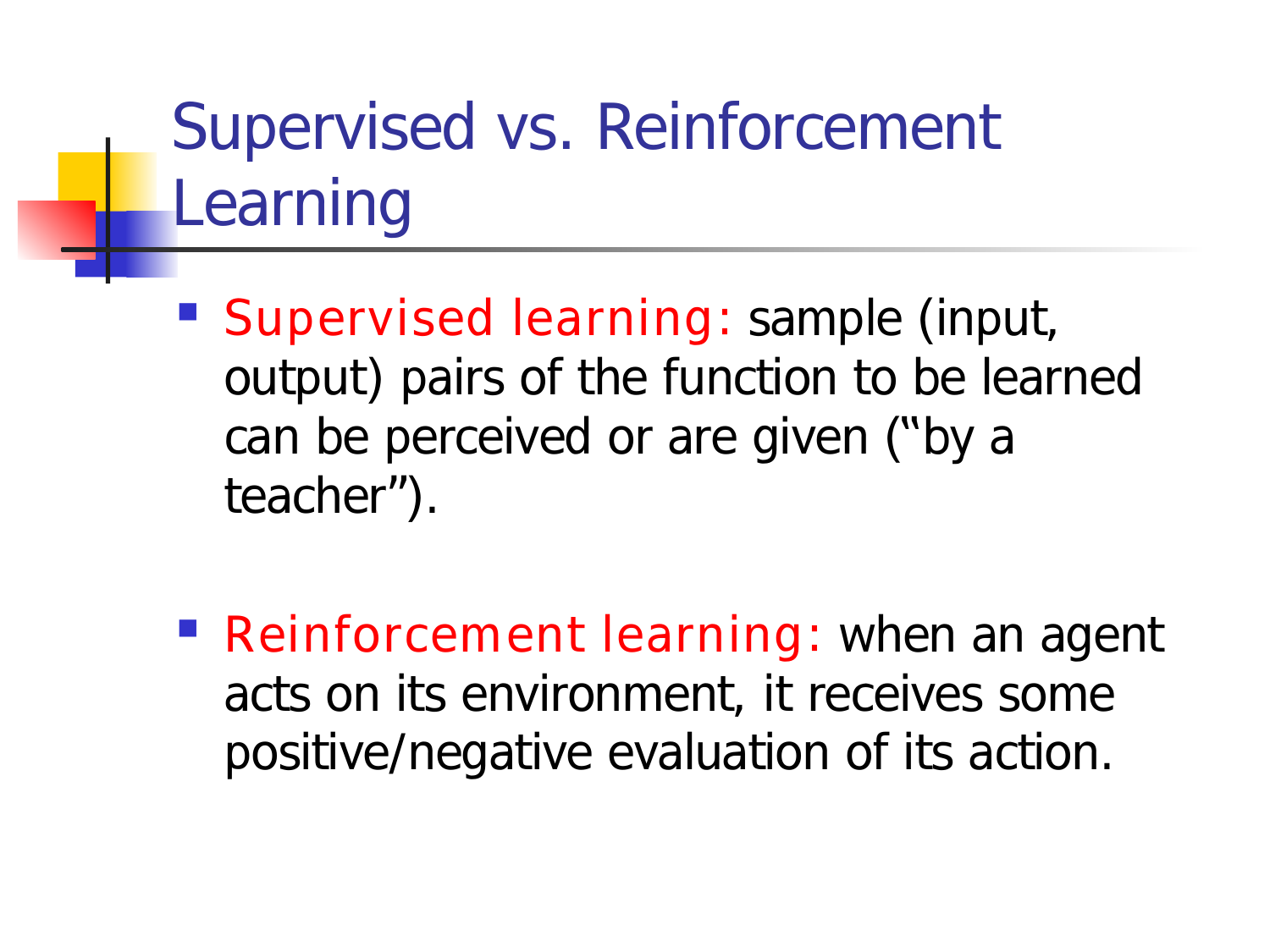

# Supervised vs. Reinforcement Learning
Supervised learning: sample (input, output) pairs of the function to be learned can be perceived or are given (“by a teacher”).

Reinforcement learning: when an agent acts on its environment, it receives some positive/negative evaluation of its action.